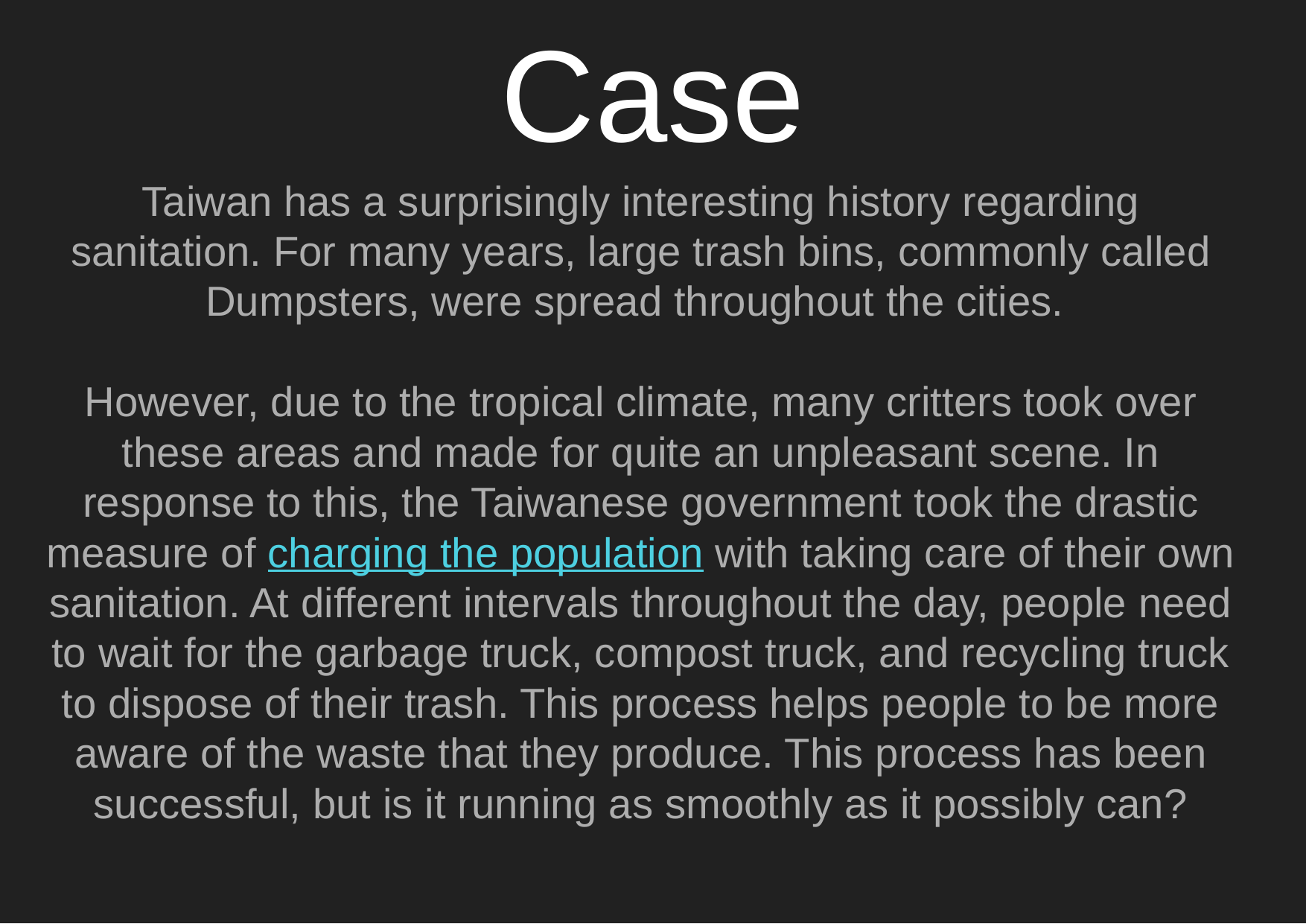

# Define: Business Case
Taiwan has a surprisingly interesting history regarding sanitation. For many years, large trash bins, commonly called Dumpsters, were spread throughout the cities.

However, due to the tropical climate, many critters took over these areas and made for quite an unpleasant scene. In response to this, the Taiwanese government took the drastic measure of charging the population with taking care of their own sanitation. At different intervals throughout the day, people need to wait for the garbage truck, compost truck, and recycling truck to dispose of their trash. This process helps people to be more aware of the waste that they produce. This process has been successful, but is it running as smoothly as it possibly can?